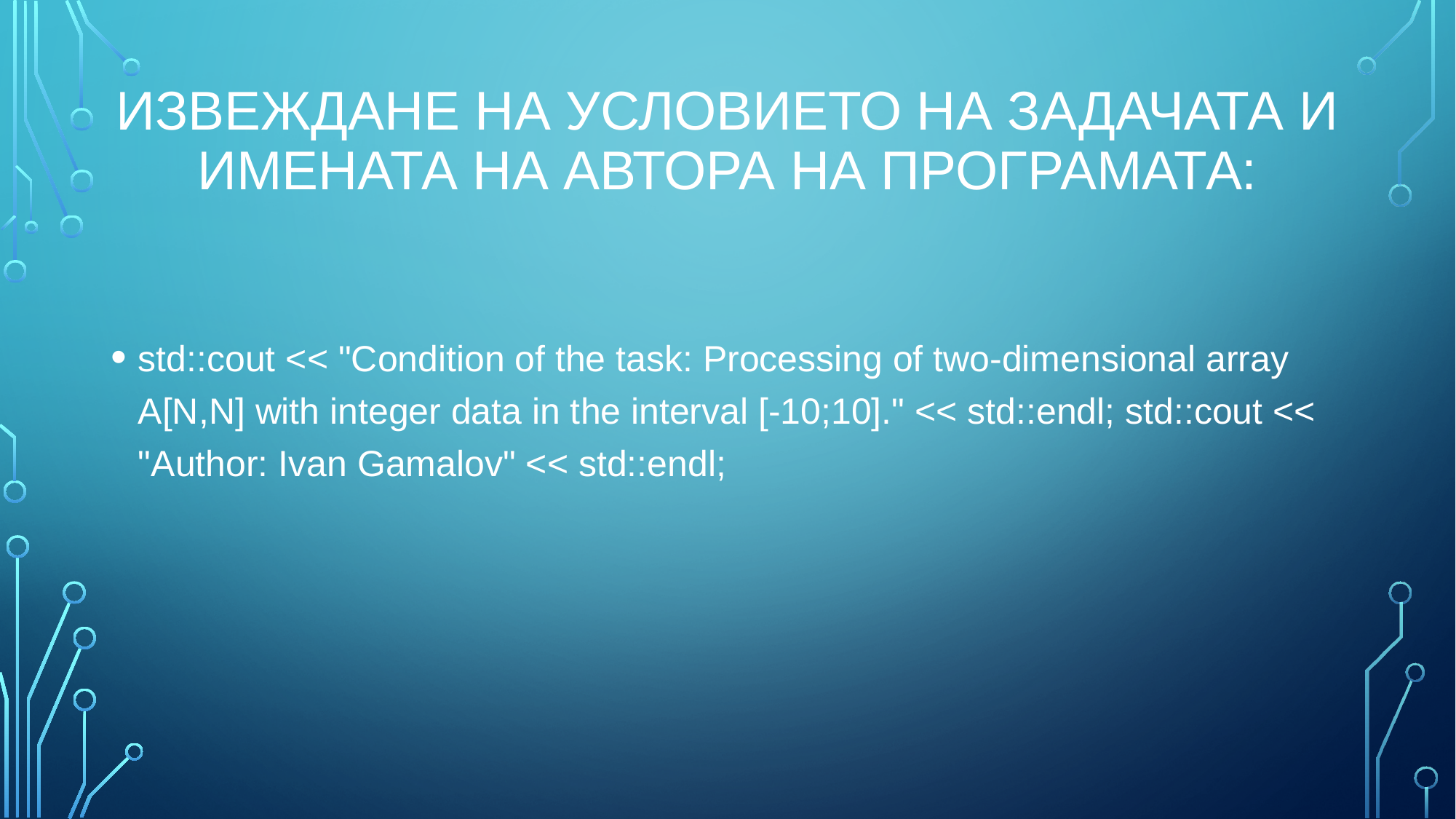

# Извеждане на условието на задачата и имената на автора на програмата:
std::cout << "Condition of the task: Processing of two-dimensional array A[N,N] with integer data in the interval [-10;10]." << std::endl; std::cout << "Author: Ivan Gamalov" << std::endl;